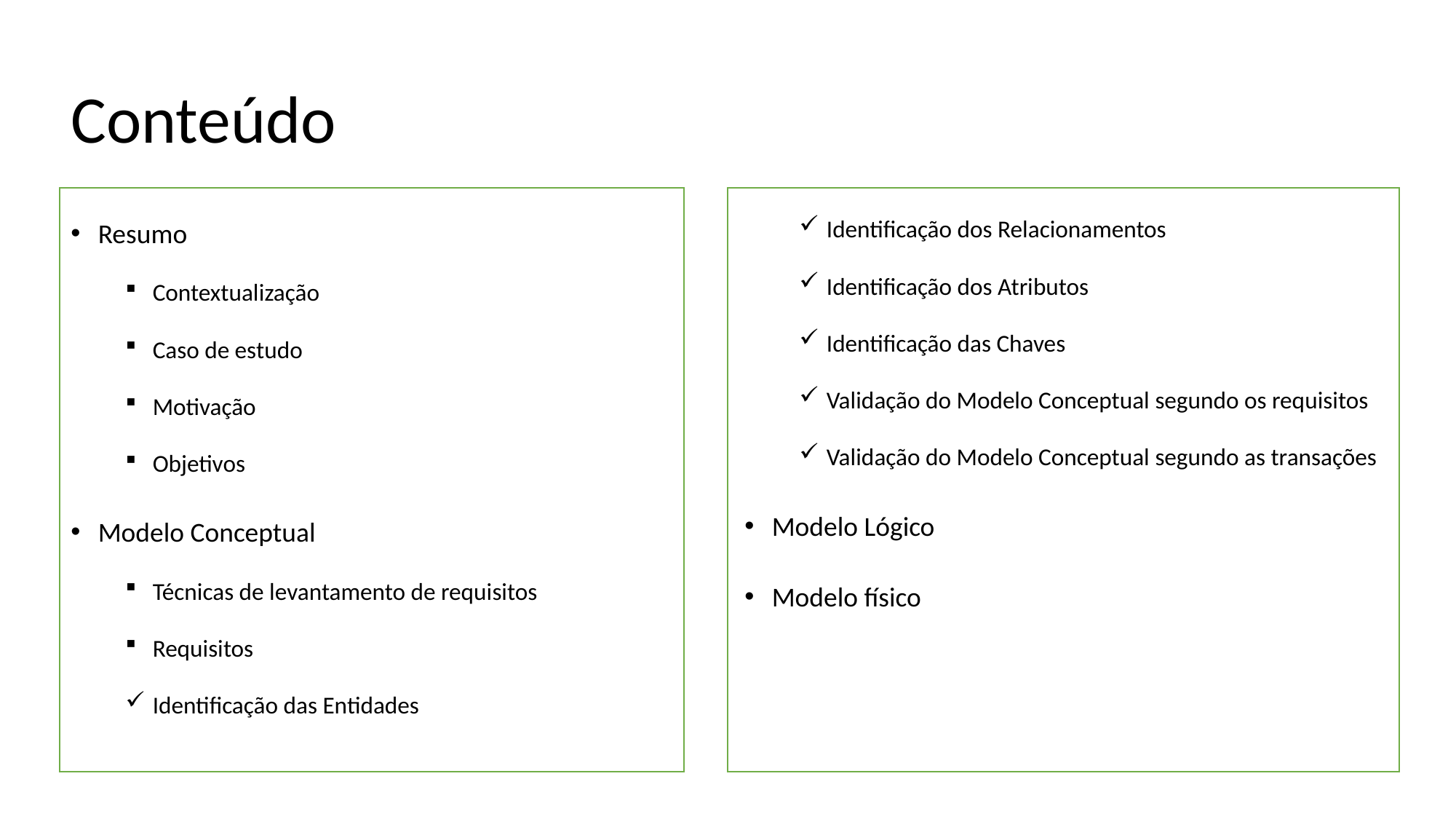

# Conteúdo

Resumo
Contextualização
Caso de estudo
Motivação
Objetivos
Modelo Conceptual
Técnicas de levantamento de requisitos
Requisitos
Identificação das Entidades
Identificação dos Relacionamentos
Identificação dos Atributos
Identificação das Chaves
Validação do Modelo Conceptual segundo os requisitos
Validação do Modelo Conceptual segundo as transações
Modelo Lógico
Modelo físico